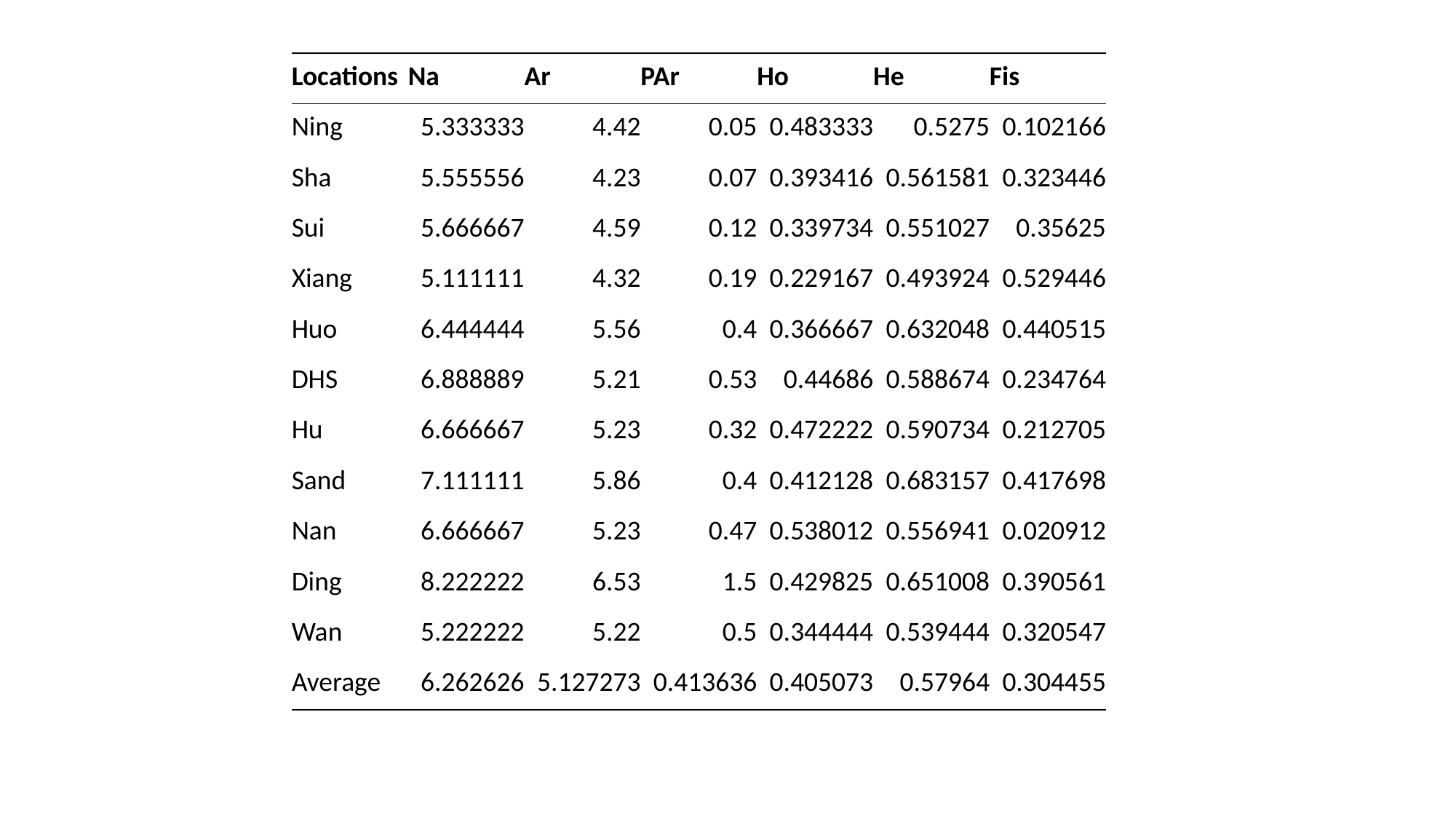

| Locations | Na | Ar | PAr | Ho | He | Fis |
| --- | --- | --- | --- | --- | --- | --- |
| Ning | 5.333333 | 4.42 | 0.05 | 0.483333 | 0.5275 | 0.102166 |
| Sha | 5.555556 | 4.23 | 0.07 | 0.393416 | 0.561581 | 0.323446 |
| Sui | 5.666667 | 4.59 | 0.12 | 0.339734 | 0.551027 | 0.35625 |
| Xiang | 5.111111 | 4.32 | 0.19 | 0.229167 | 0.493924 | 0.529446 |
| Huo | 6.444444 | 5.56 | 0.4 | 0.366667 | 0.632048 | 0.440515 |
| DHS | 6.888889 | 5.21 | 0.53 | 0.44686 | 0.588674 | 0.234764 |
| Hu | 6.666667 | 5.23 | 0.32 | 0.472222 | 0.590734 | 0.212705 |
| Sand | 7.111111 | 5.86 | 0.4 | 0.412128 | 0.683157 | 0.417698 |
| Nan | 6.666667 | 5.23 | 0.47 | 0.538012 | 0.556941 | 0.020912 |
| Ding | 8.222222 | 6.53 | 1.5 | 0.429825 | 0.651008 | 0.390561 |
| Wan | 5.222222 | 5.22 | 0.5 | 0.344444 | 0.539444 | 0.320547 |
| Average | 6.262626 | 5.127273 | 0.413636 | 0.405073 | 0.57964 | 0.304455 |